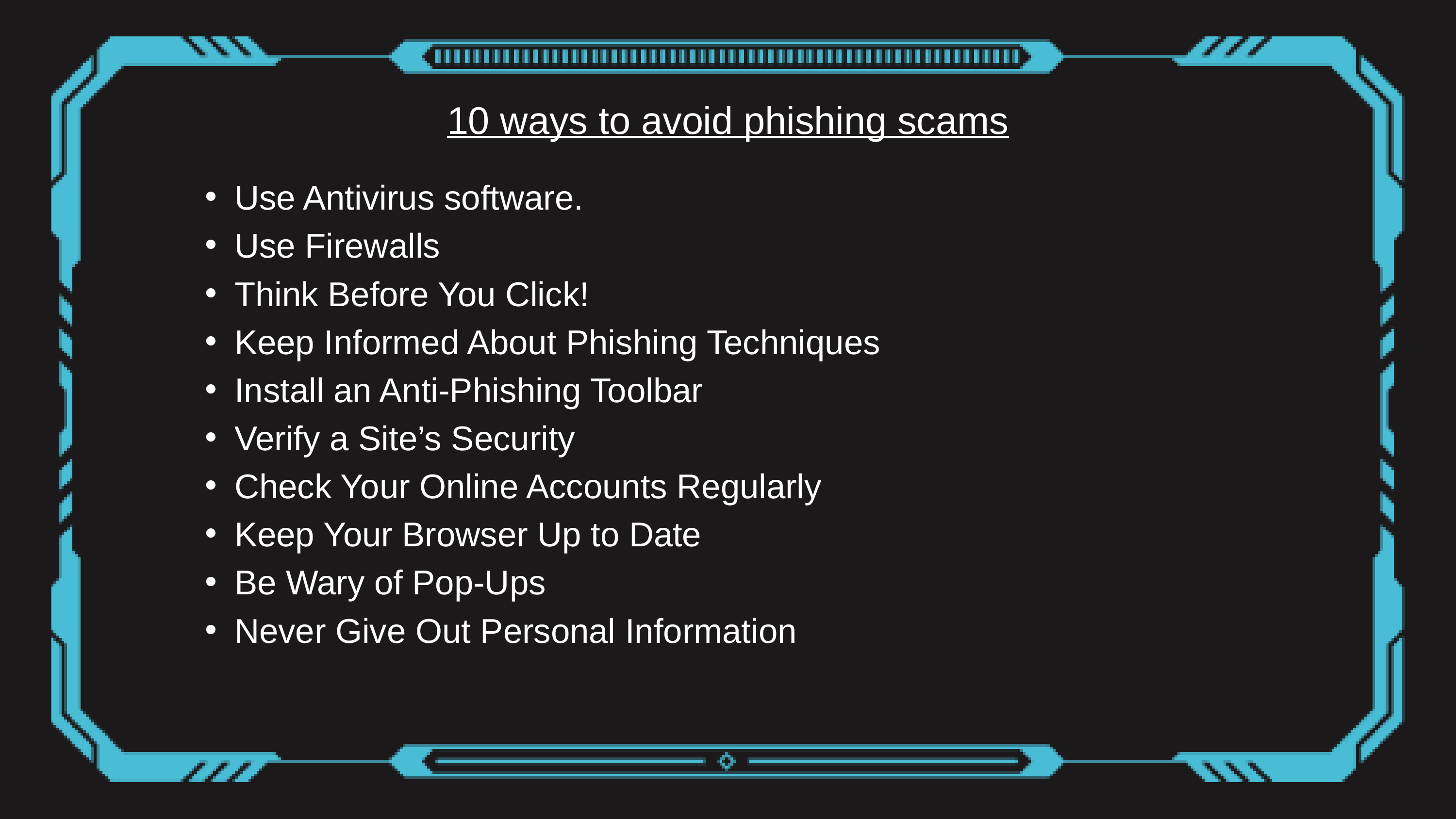

10 ways to avoid phishing scams
Use Antivirus software.
Use Firewalls
Think Before You Click!
Keep Informed About Phishing Techniques
Install an Anti-Phishing Toolbar
Verify a Site’s Security
Check Your Online Accounts Regularly
Keep Your Browser Up to Date
Be Wary of Pop-Ups
Never Give Out Personal Information